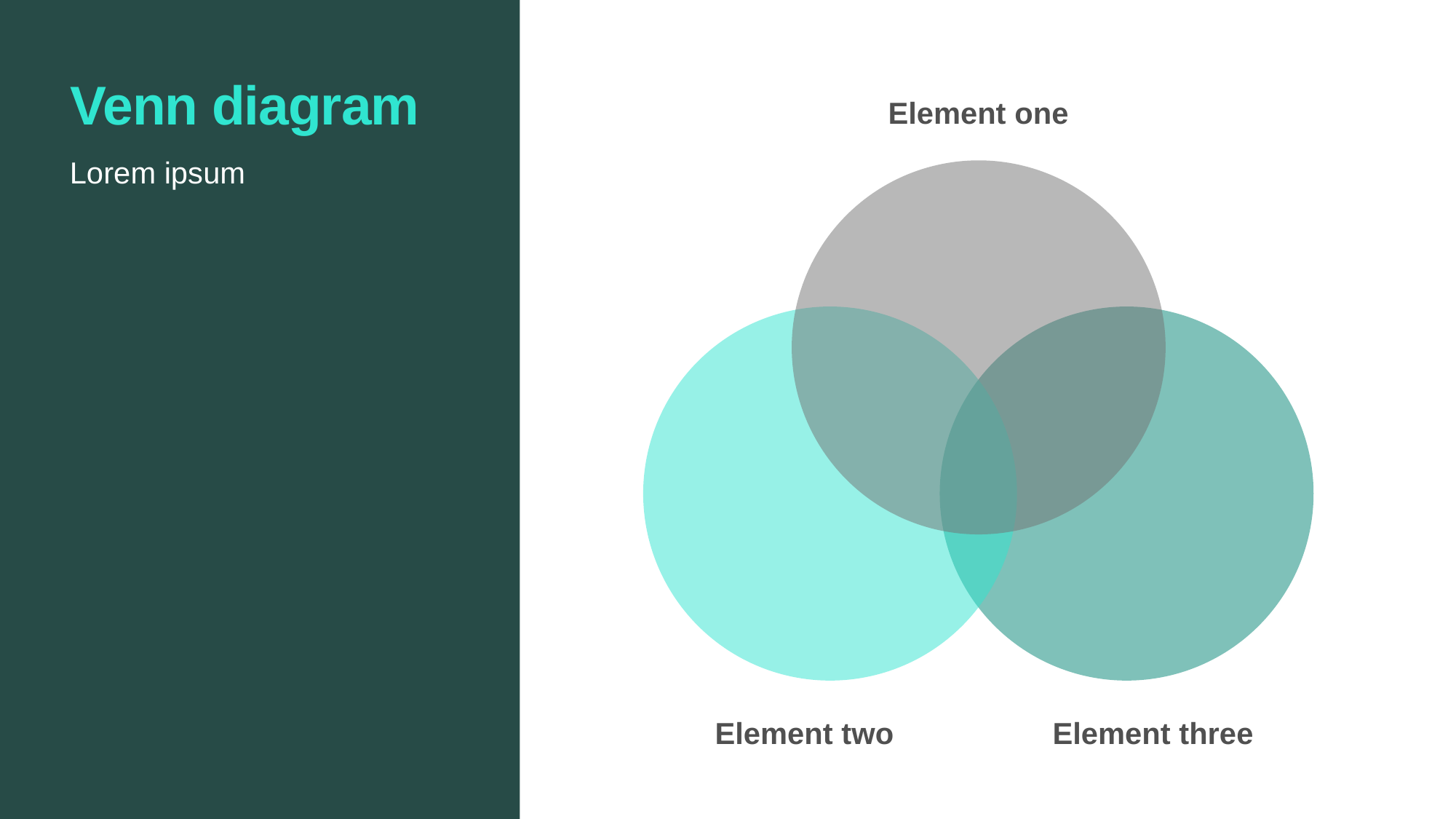

# Venn diagram
Element one
Lorem ipsum

Element two
Element three